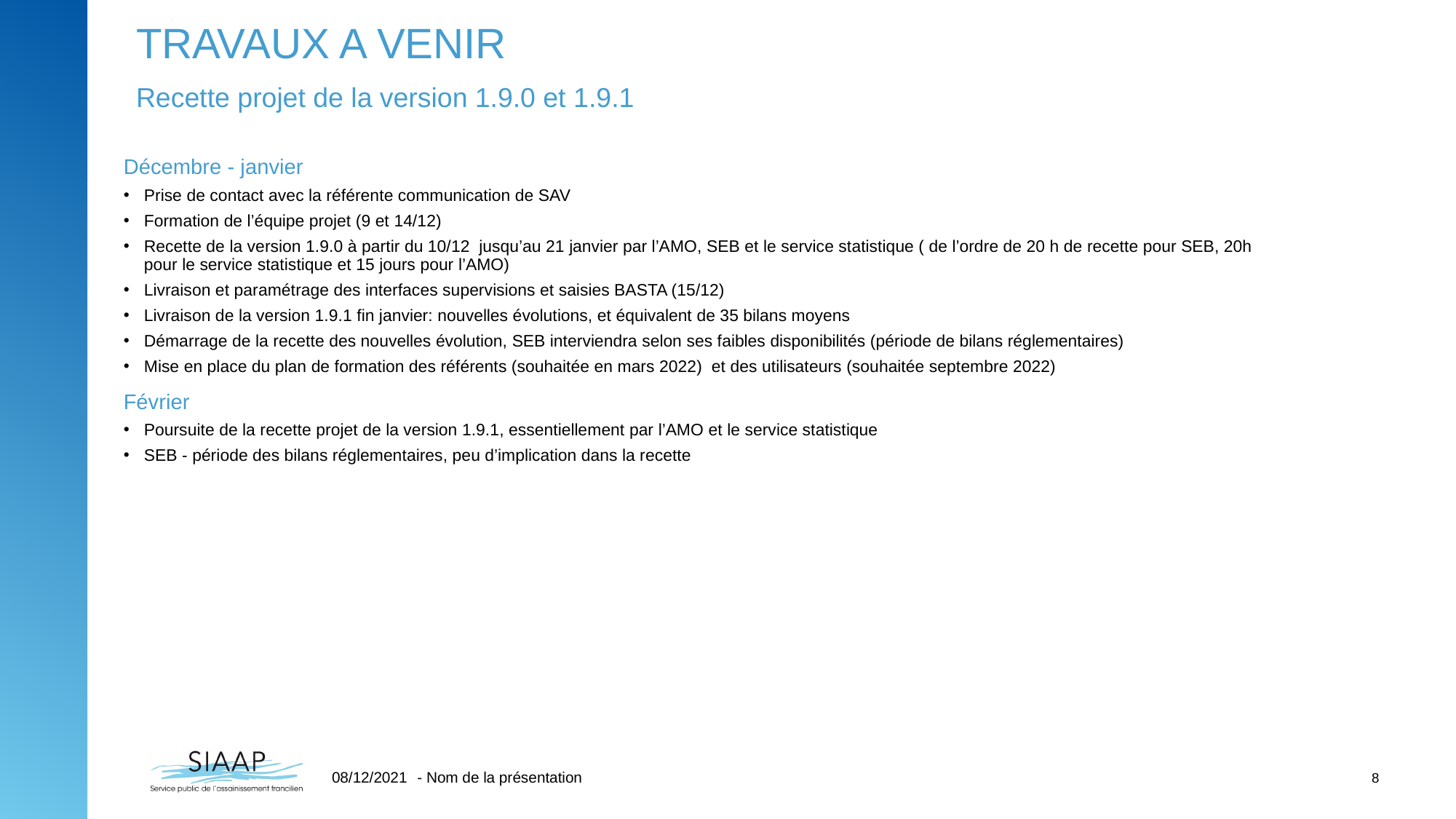

# Travaux A VENIR
Recette projet de la version 1.9.0 et 1.9.1

Décembre - janvier
Prise de contact avec la référente communication de SAV
Formation de l’équipe projet (9 et 14/12)
Recette de la version 1.9.0 à partir du 10/12  jusqu’au 21 janvier par l’AMO, SEB et le service statistique ( de l’ordre de 20 h de recette pour SEB, 20h pour le service statistique et 15 jours pour l’AMO)
Livraison et paramétrage des interfaces supervisions et saisies BASTA (15/12)
Livraison de la version 1.9.1 fin janvier: nouvelles évolutions, et équivalent de 35 bilans moyens
Démarrage de la recette des nouvelles évolution, SEB interviendra selon ses faibles disponibilités (période de bilans réglementaires)
Mise en place du plan de formation des référents (souhaitée en mars 2022)  et des utilisateurs (souhaitée septembre 2022)
Février
Poursuite de la recette projet de la version 1.9.1, essentiellement par l’AMO et le service statistique
SEB - période des bilans réglementaires, peu d’implication dans la recette

08/12/2021
- Nom de la présentation
8